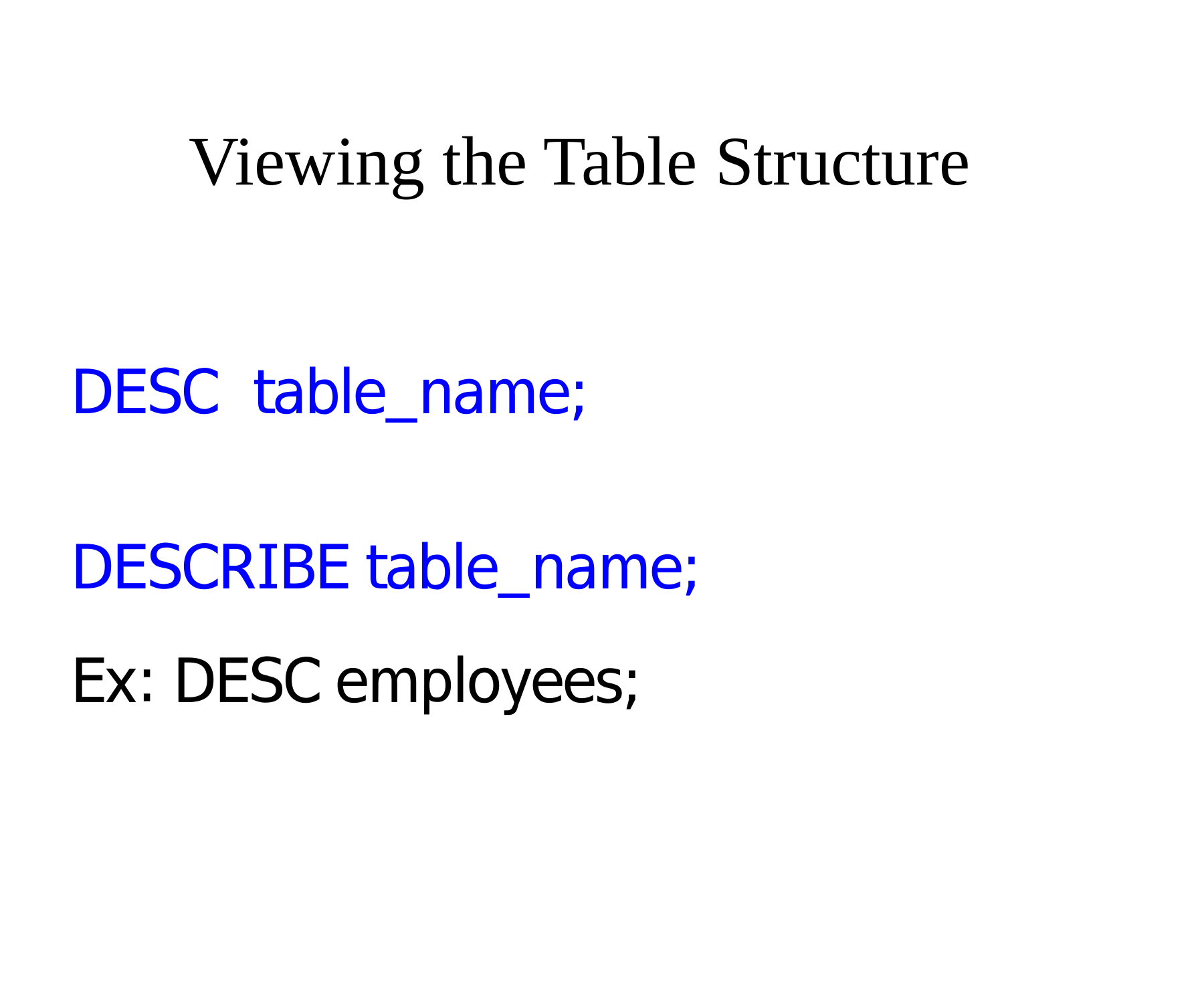

Viewing the Table Structure

DESC  table_name;

DESCRIBE table_name;

Ex: DESC employees;